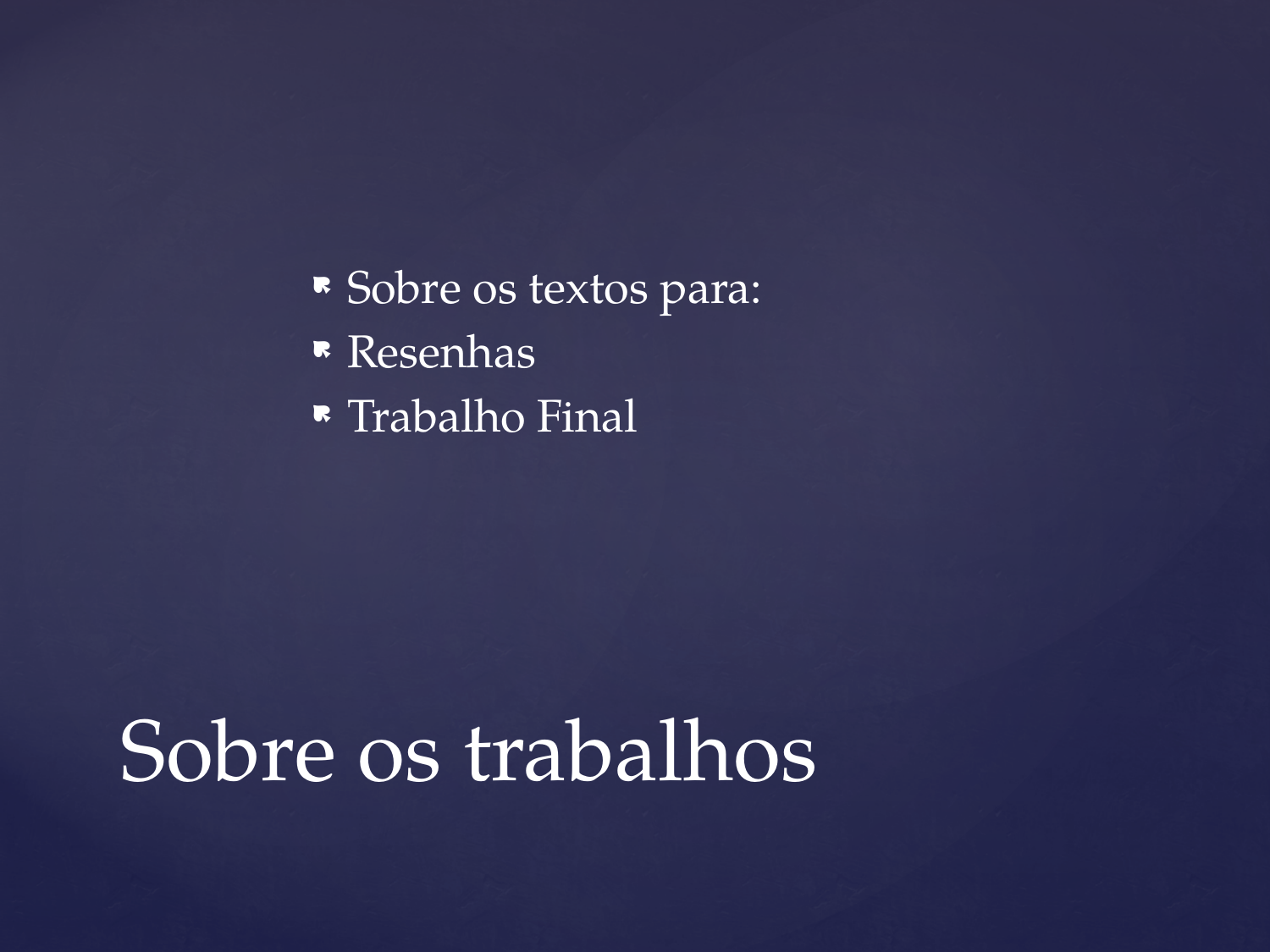

Sobre os textos para:
Resenhas
Trabalho Final
# Sobre os trabalhos